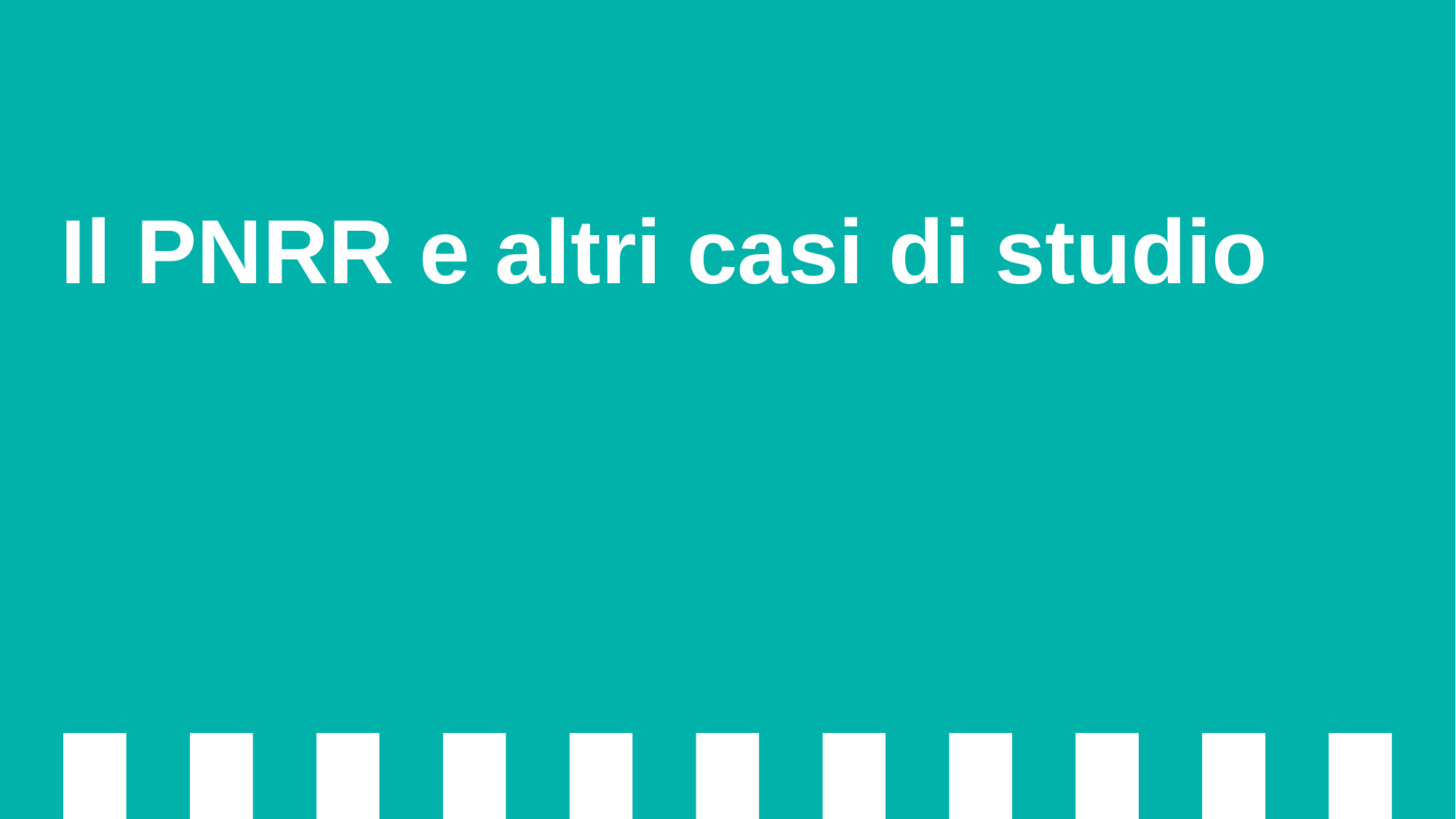

# Il PNRR e altri casi di studio